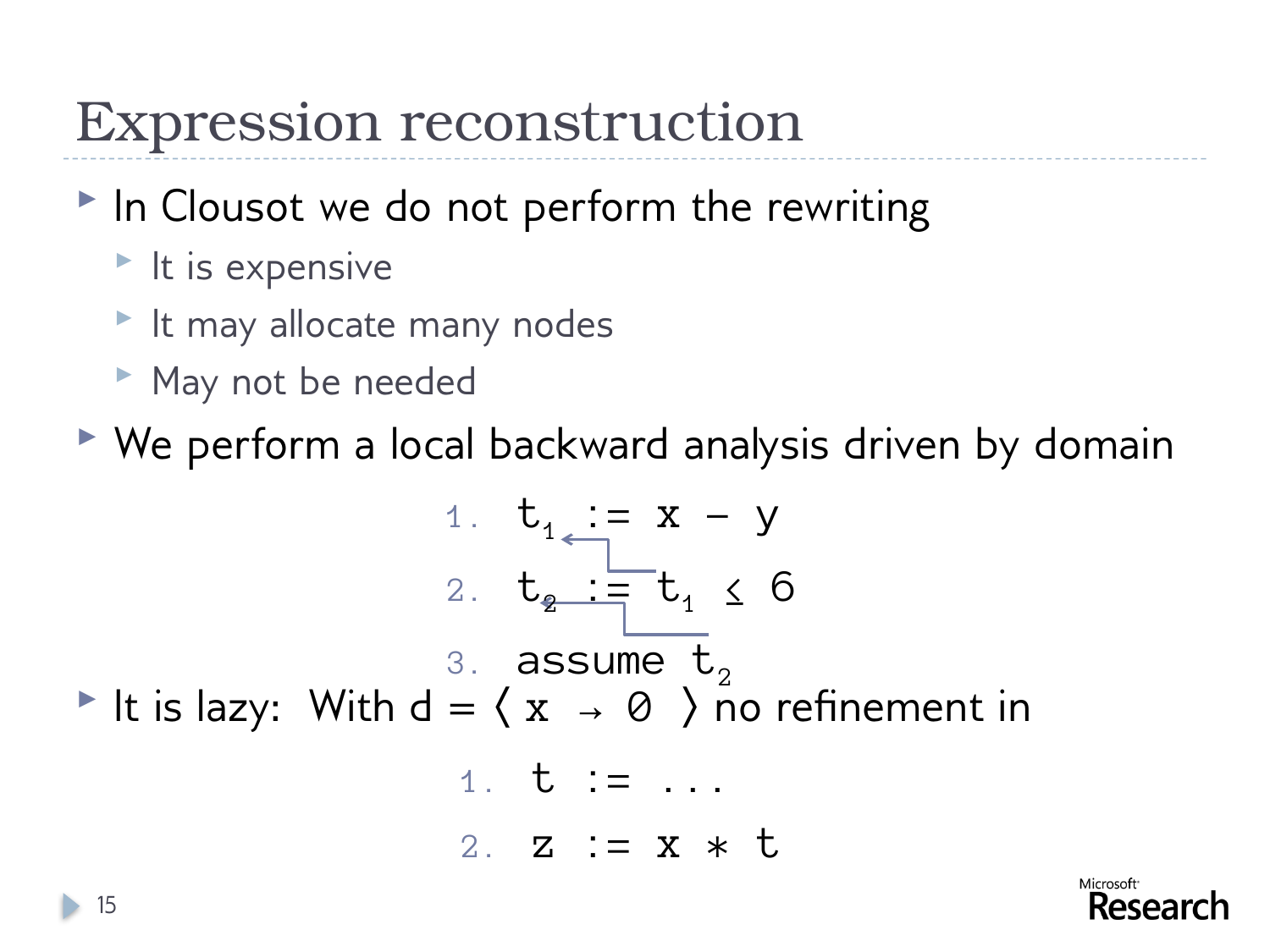

# Expression reconstruction
In Clousot we do not perform the rewriting
It is expensive
It may allocate many nodes
May not be needed
We perform a local backward analysis driven by domain

It is lazy:  With d = 〈 x → 0 〉 no refinement in

t1 := x - y
t2 := t1 ≤ 6
assume t2

t := ...
z := x * t

15